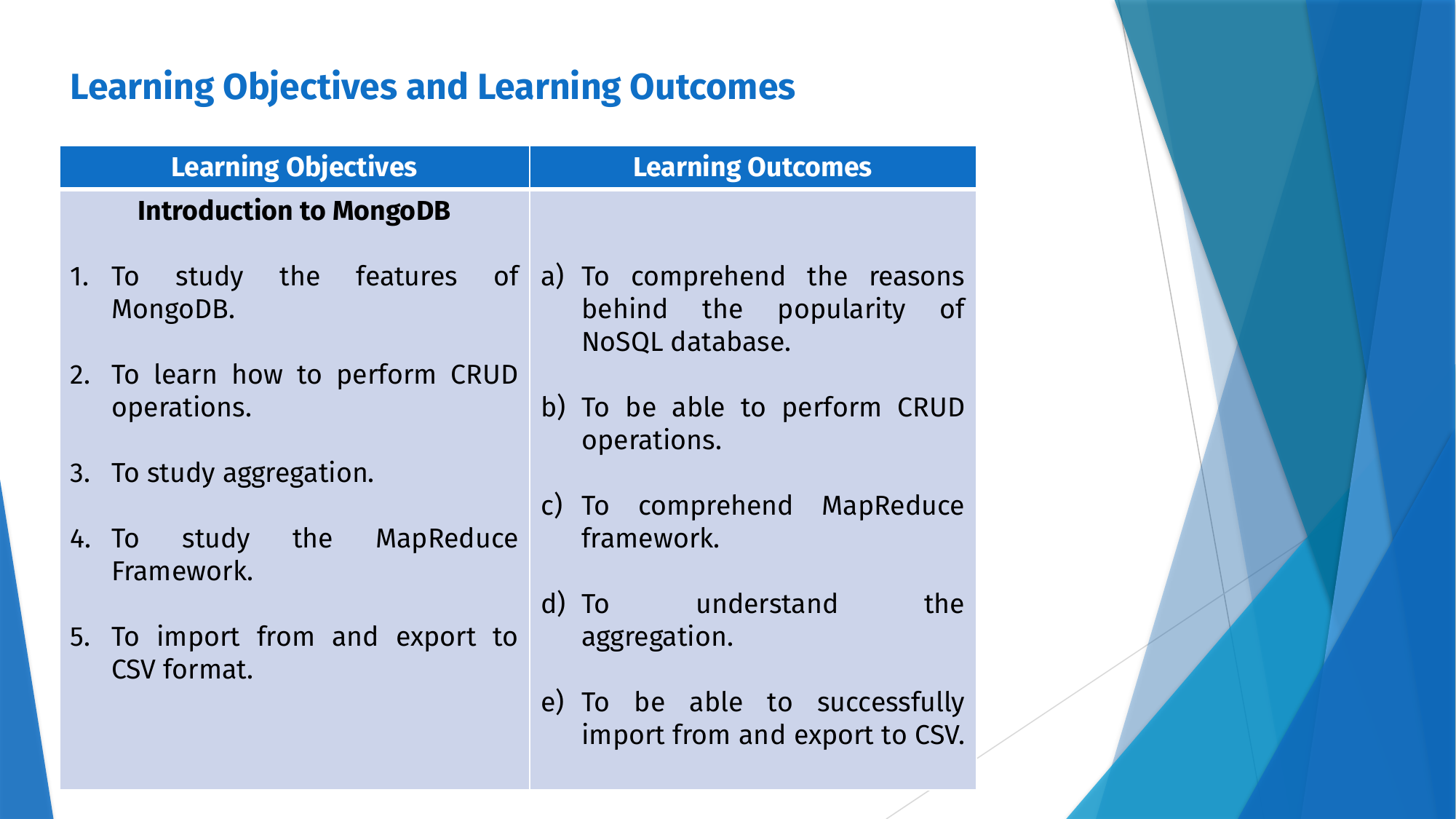

# Learning Objectives and Learning Outcomes
| Learning Objectives | Learning Outcomes |
| --- | --- |
| Introduction to MongoDB To study the features of MongoDB. To learn how to perform CRUD operations. To study aggregation. To study the MapReduce Framework. To import from and export to CSV format. | To comprehend the reasons behind the popularity of NoSQL database. To be able to perform CRUD operations. To comprehend MapReduce framework. To understand the aggregation. To be able to successfully import from and export to CSV. |